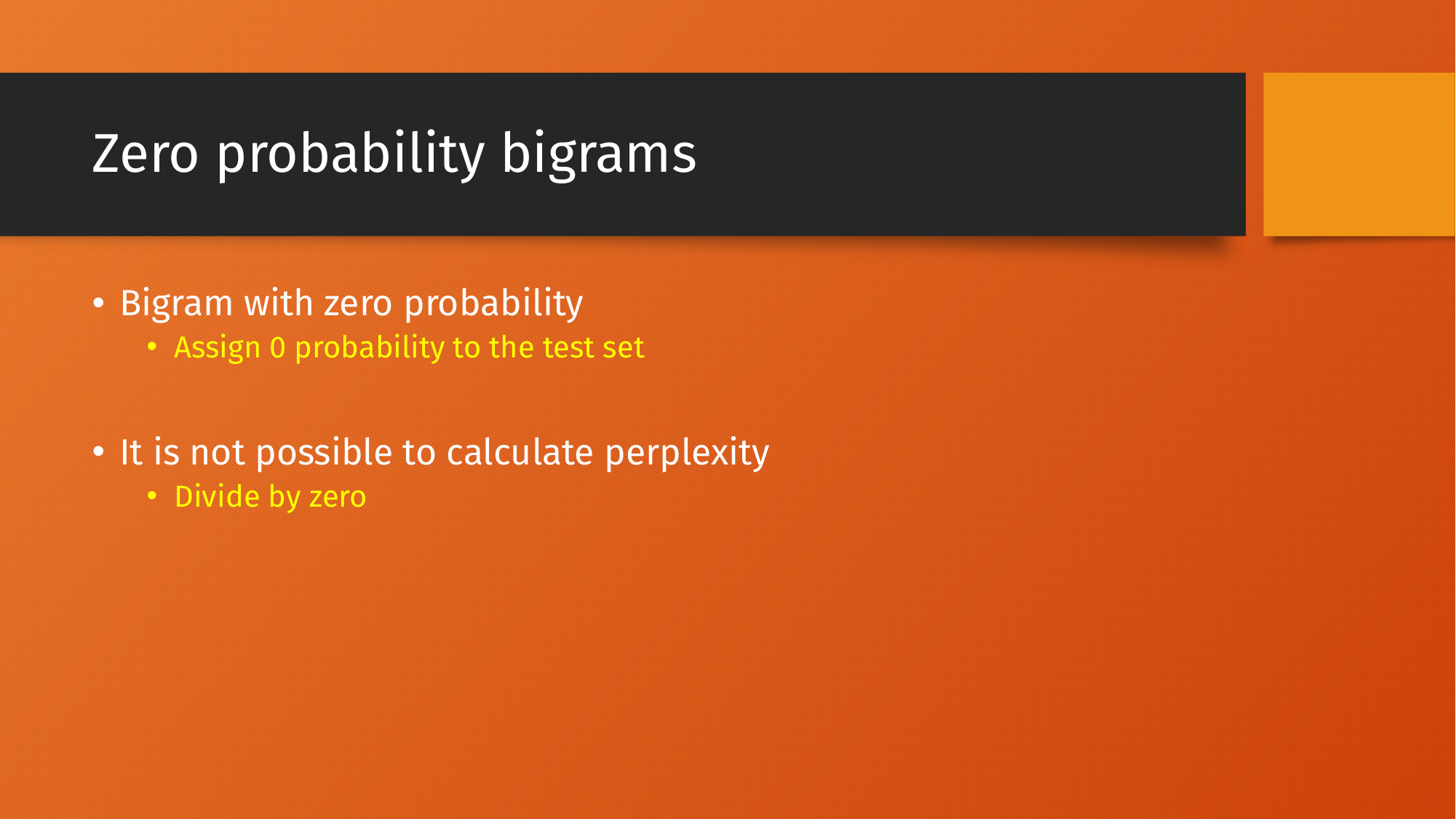

# Zero probability bigrams
Bigram with zero probability
Assign 0 probability to the test set

It is not possible to calculate perplexity
Divide by zero